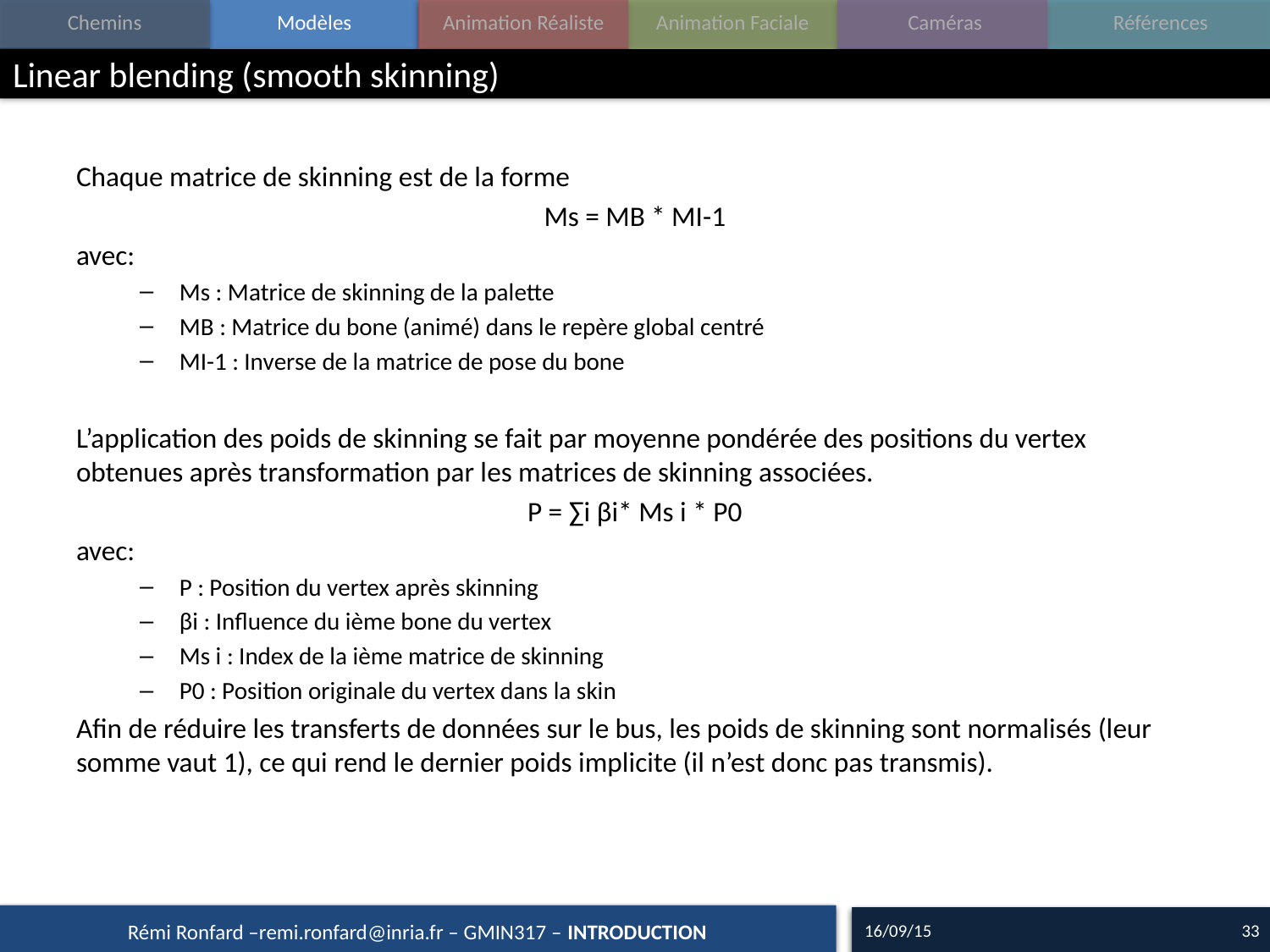

# Linear blending (smooth skinning)
Chaque matrice de skinning est de la forme
Ms = MB * MI-1
avec:
Ms : Matrice de skinning de la palette
MB : Matrice du bone (animé) dans le repère global centré
MI-1 : Inverse de la matrice de pose du bone

L’application des poids de skinning se fait par moyenne pondérée des positions du vertex obtenues après transformation par les matrices de skinning associées.
P = ∑i βi* Ms i * P0
avec:
P : Position du vertex après skinning
βi : Influence du ième bone du vertex
Ms i : Index de la ième matrice de skinning
P0 : Position originale du vertex dans la skin
Afin de réduire les transferts de données sur le bus, les poids de skinning sont normalisés (leur somme vaut 1), ce qui rend le dernier poids implicite (il n’est donc pas transmis).
16/09/15
33
Rémi Ronfard –remi.ronfard@inria.fr – GMIN317 – INTRODUCTION